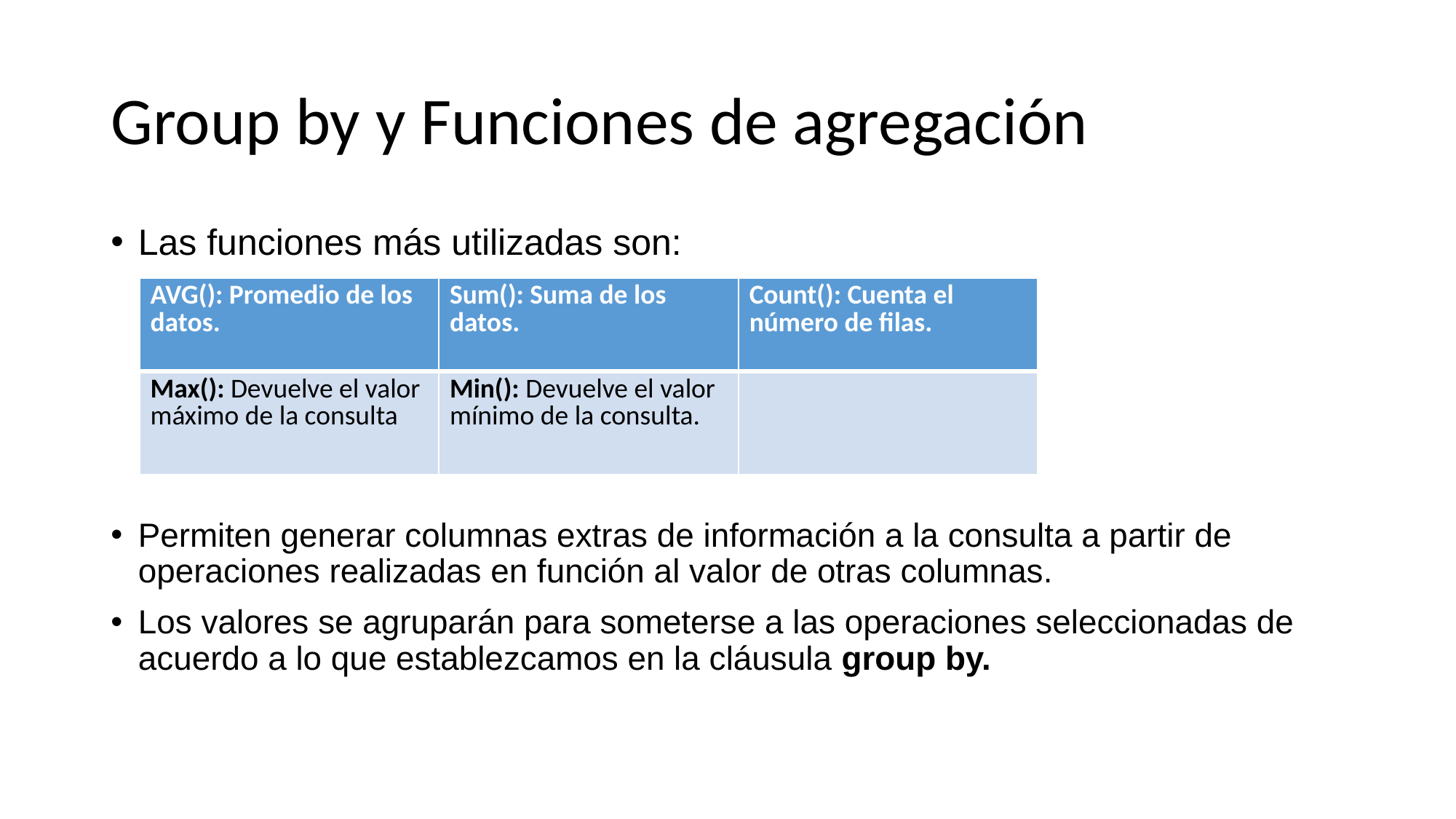

# Group by y Funciones de agregación
Las funciones más utilizadas son:
Permiten generar columnas extras de información a la consulta a partir de operaciones realizadas en función al valor de otras columnas.
Los valores se agruparán para someterse a las operaciones seleccionadas de acuerdo a lo que establezcamos en la cláusula group by.
| AVG(): Promedio de los datos. | Sum(): Suma de los datos. | Count(): Cuenta el número de filas. |
| --- | --- | --- |
| Max(): Devuelve el valor máximo de la consulta | Min(): Devuelve el valor mínimo de la consulta. |  |